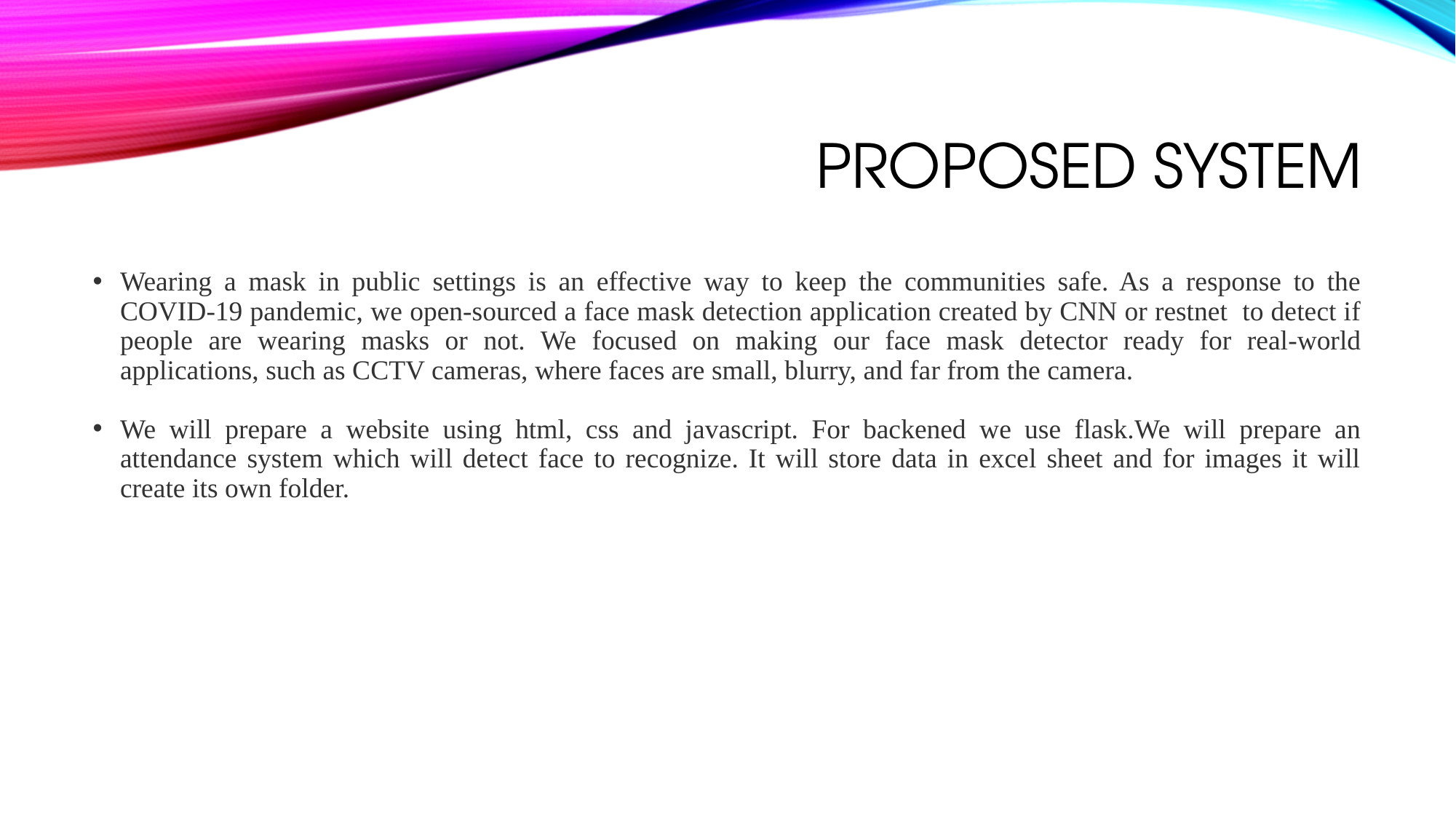

# Proposed system
Wearing a mask in public settings is an effective way to keep the communities safe. As a response to the COVID-19 pandemic, we open-sourced a face mask detection application created by CNN or restnet  to detect if people are wearing masks or not. We focused on making our face mask detector ready for real-world applications, such as CCTV cameras, where faces are small, blurry, and far from the camera.

We will prepare a website using html, css and javascript. For backened we use flask.We will prepare an attendance system which will detect face to recognize. It will store data in excel sheet and for images it will create its own folder.